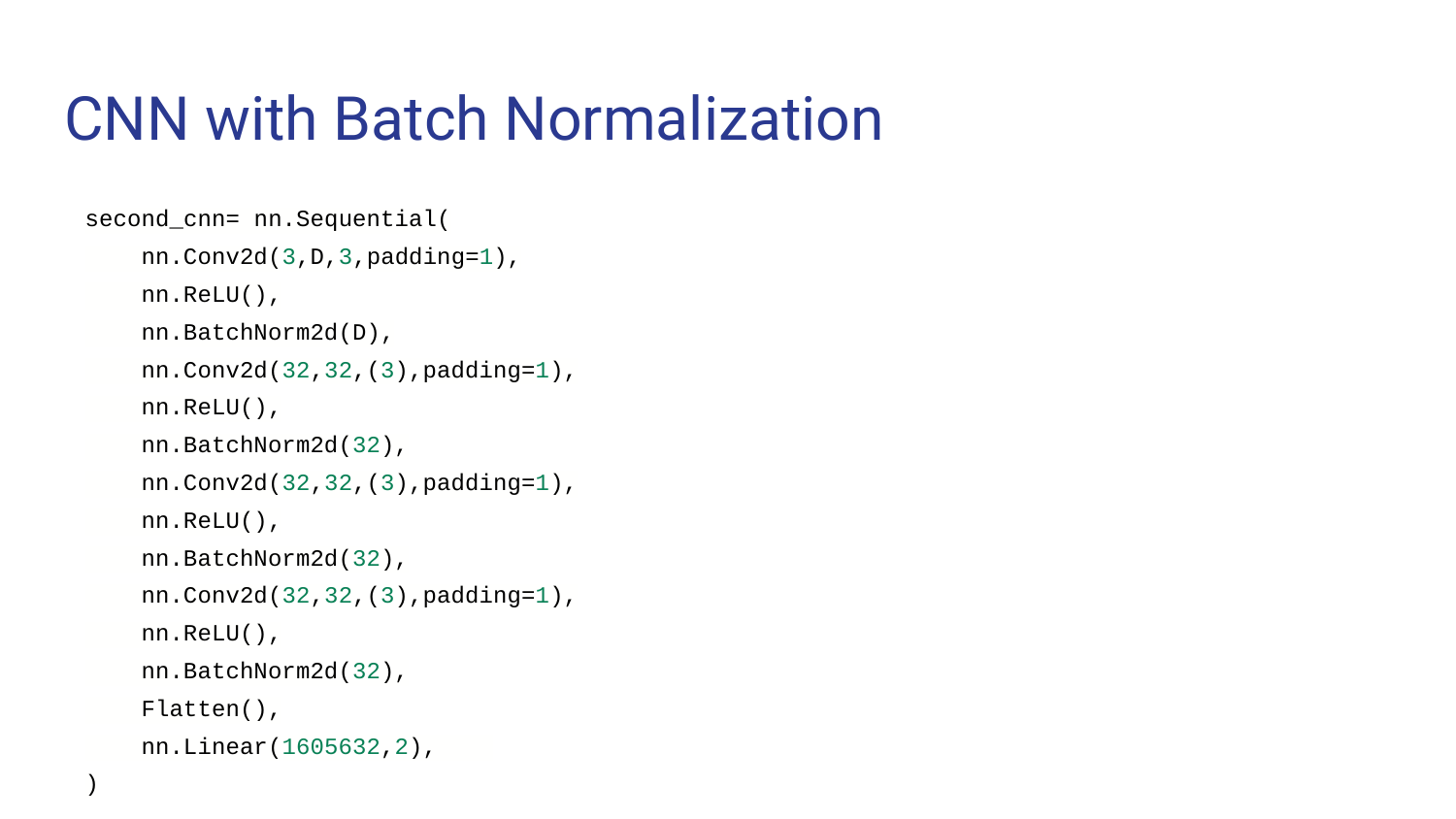

# CNN with Batch Normalization
second_cnn= nn.Sequential(
    nn.Conv2d(3,D,3,padding=1),
    nn.ReLU(),
    nn.BatchNorm2d(D),
    nn.Conv2d(32,32,(3),padding=1),
    nn.ReLU(),
    nn.BatchNorm2d(32),
    nn.Conv2d(32,32,(3),padding=1),
    nn.ReLU(),
    nn.BatchNorm2d(32),
    nn.Conv2d(32,32,(3),padding=1),
    nn.ReLU(),
    nn.BatchNorm2d(32),
    Flatten(),
    nn.Linear(1605632,2),
)